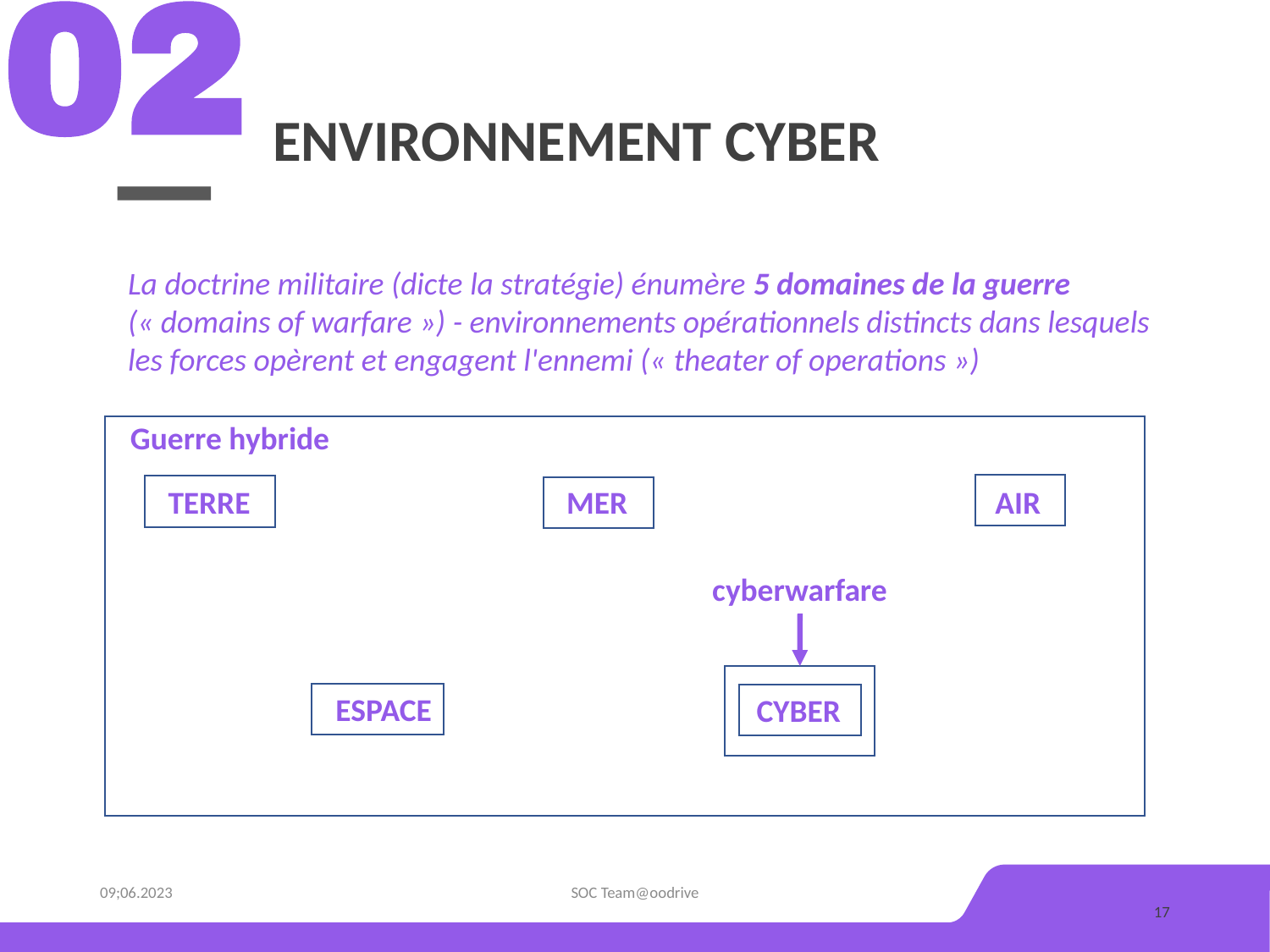

02
# Environnement cyber
La doctrine militaire (dicte la stratégie) énumère 5 domaines de la guerre
(« domains of warfare ») - environnements opérationnels distincts dans lesquels
les forces opèrent et engagent l'ennemi (« theater of operations »)
Guerre hybride

TERRE
 AIR
 MER

Lrenseignement sur les cybermenacesorem Ipsum Dolor Sit
Lorem Ipsum Dolor Sit
Lorem Ipsum Dolor Sit
cyberwarfare

ESPACE
 CYBER

09;06.2023
SOC Team@oodrive
17